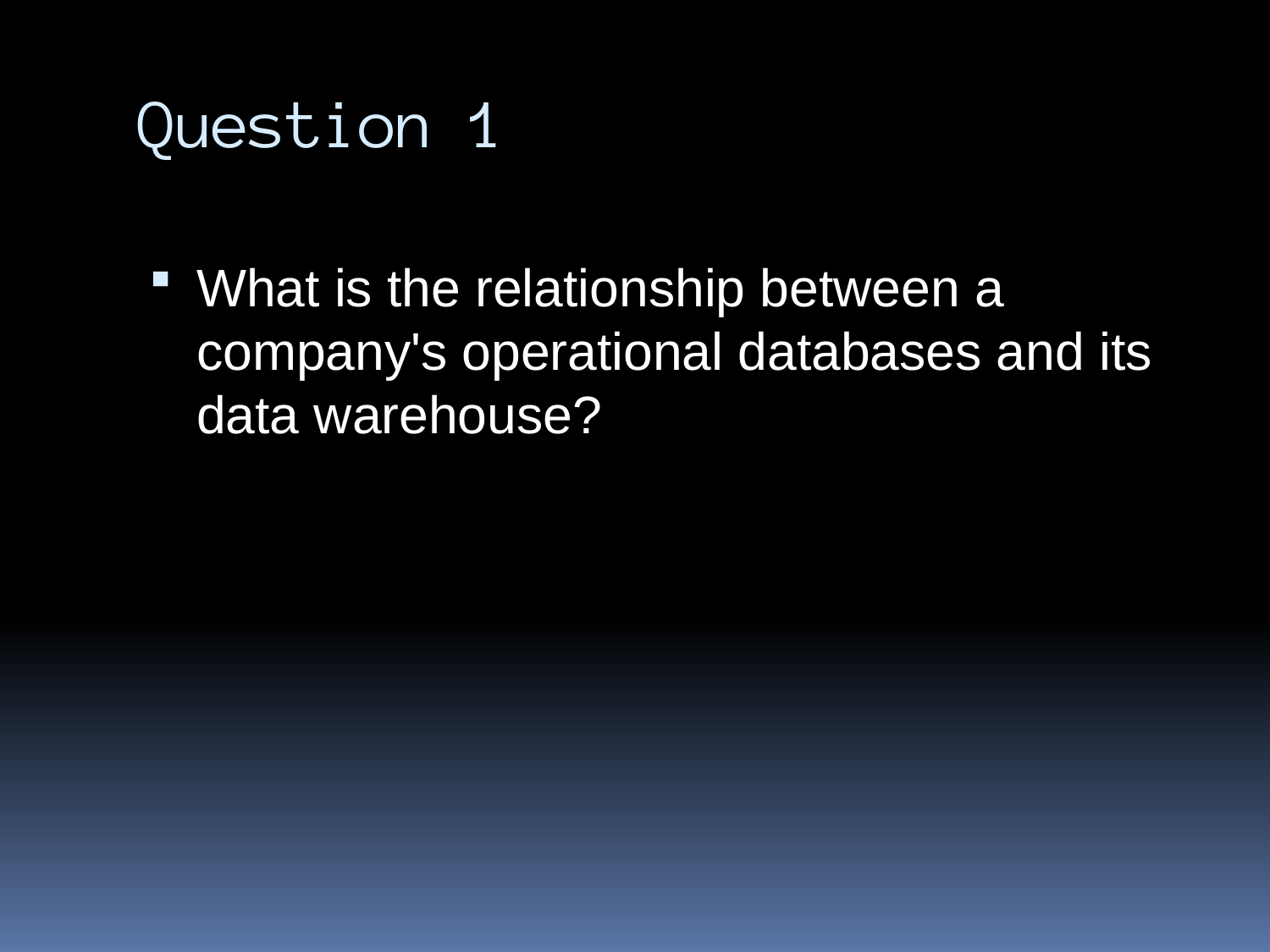

# Question 1
What is the relationship between a company's operational databases and its data warehouse?